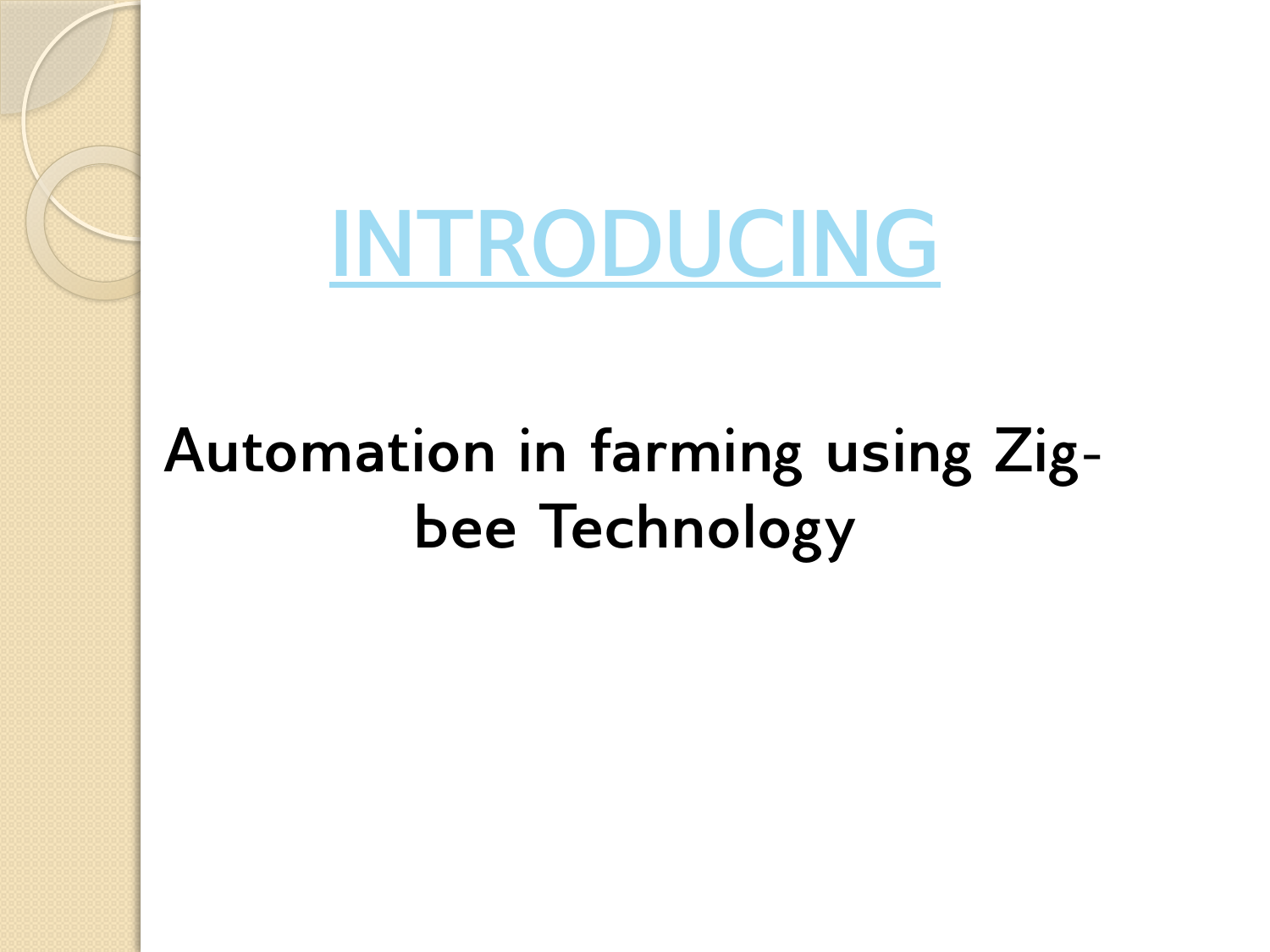

# INTRODUCING
Automation in farming using Zig-bee Technology